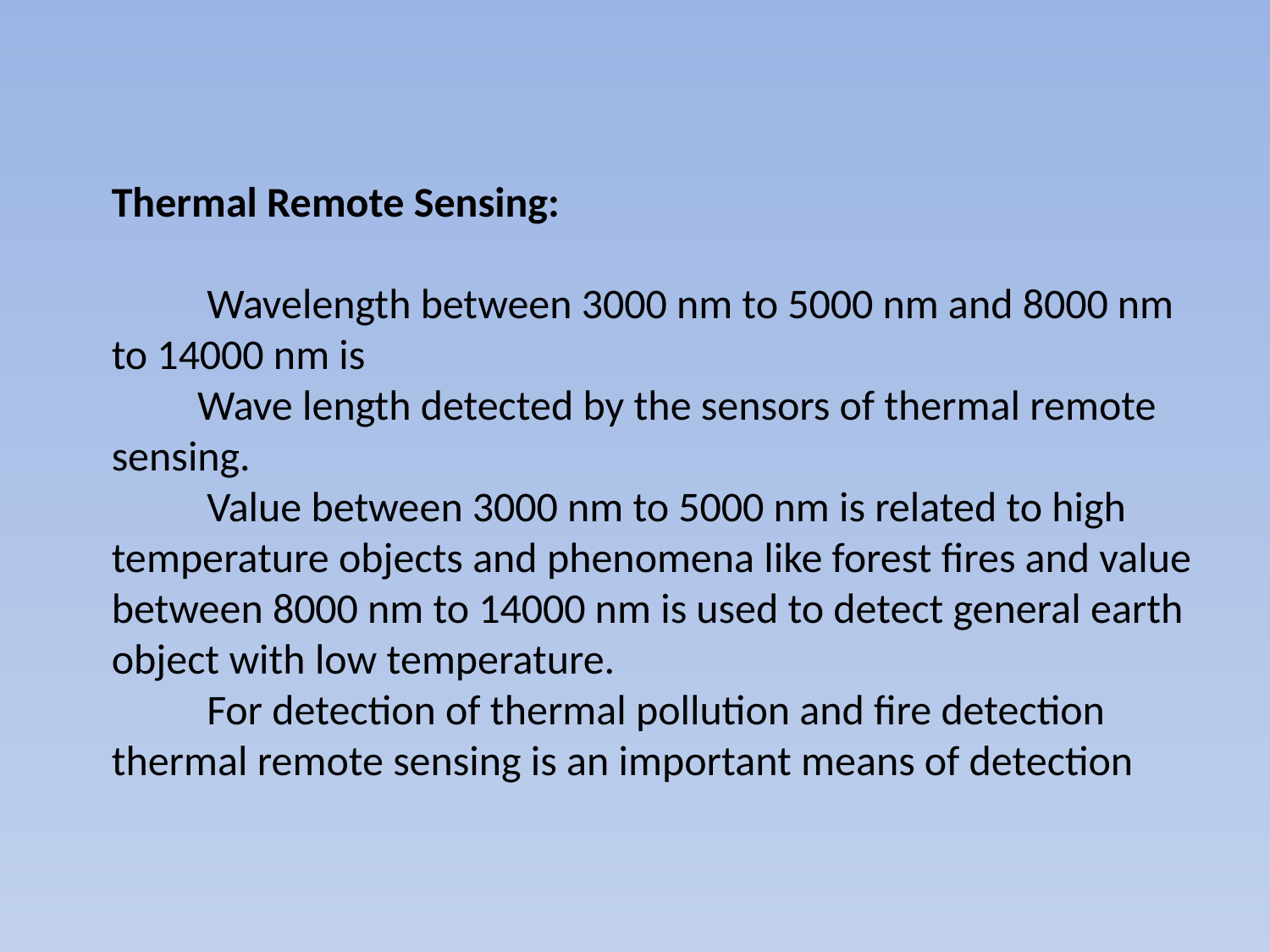

Thermal Remote Sensing:

          Wavelength between 3000 nm to 5000 nm and 8000 nm to 14000 nm is
         Wave length detected by the sensors of thermal remote sensing.
          Value between 3000 nm to 5000 nm is related to high temperature objects and phenomena like forest fires and value between 8000 nm to 14000 nm is used to detect general earth object with low temperature.
          For detection of thermal pollution and fire detection thermal remote sensing is an important means of detection